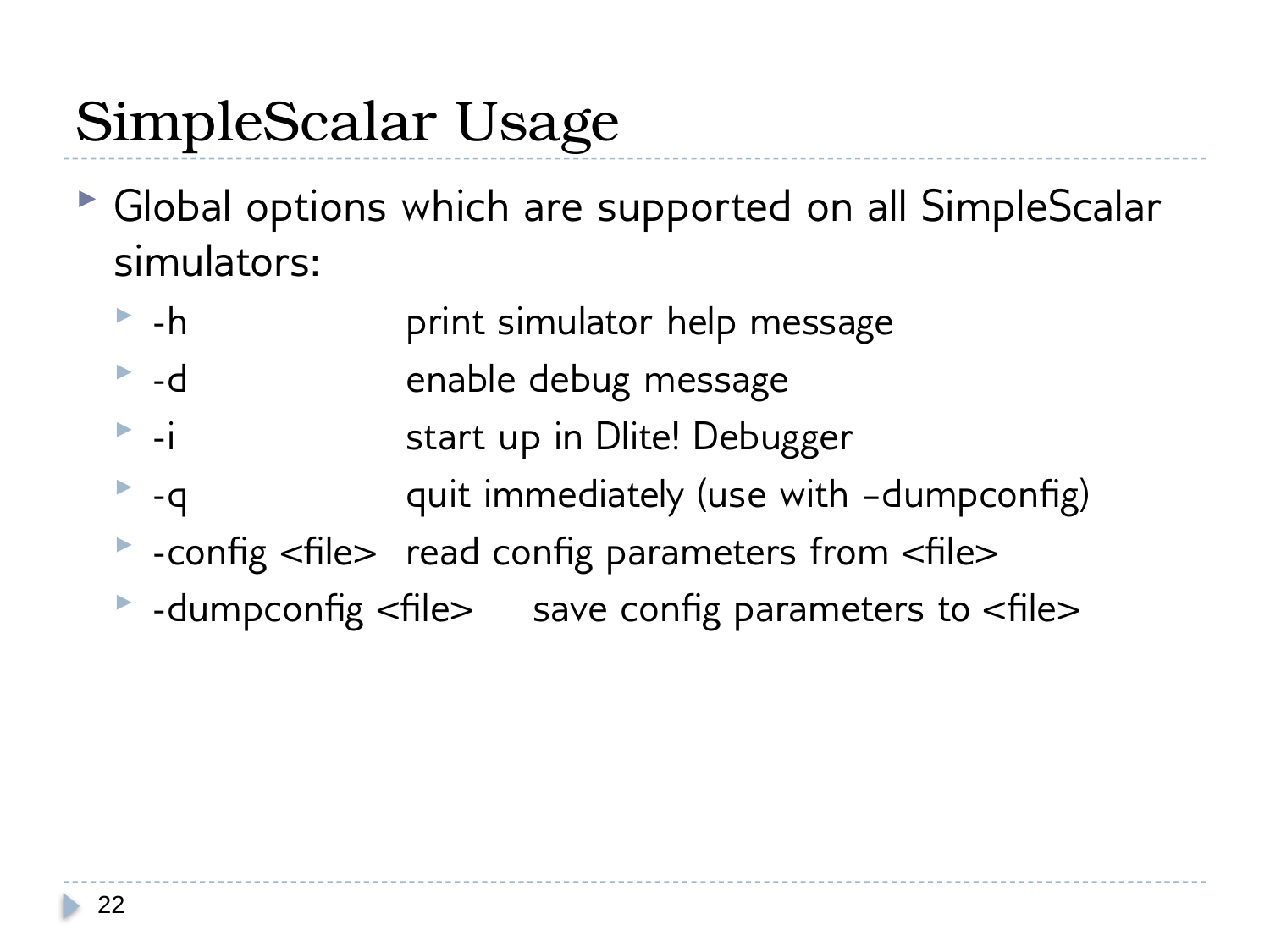

# SimpleScalar Usage
Global options which are supported on all SimpleScalar simulators:
-h		print simulator help message
-d		enable debug message
-i		start up in Dlite! Debugger
-q		quit immediately (use with –dumpconfig)
-config <file>	read config parameters from <file>
-dumpconfig <file>	save config parameters to <file>
22